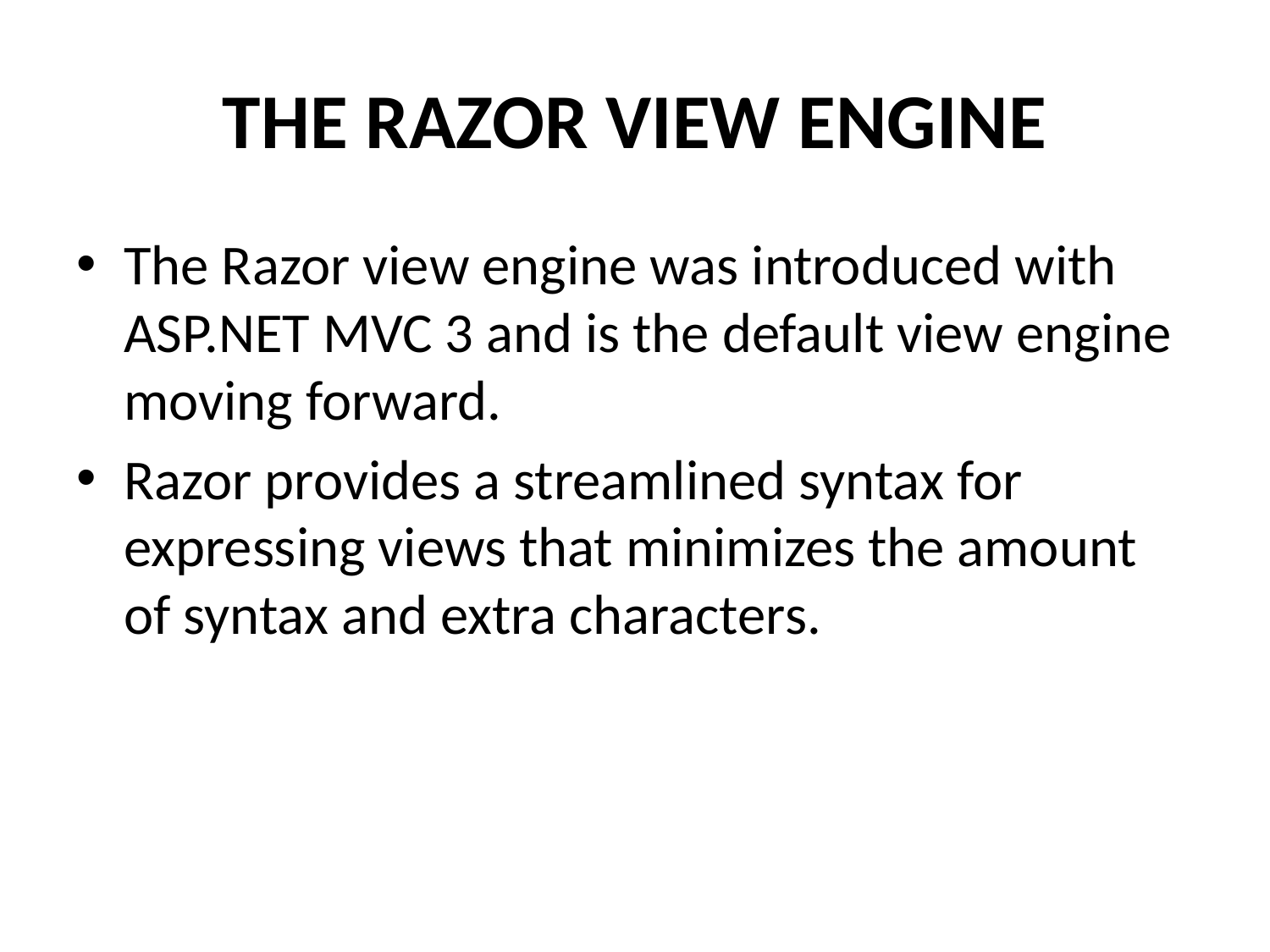

# THE RAZOR VIEW ENGINE
The Razor view engine was introduced with ASP.NET MVC 3 and is the default view engine moving forward.
Razor provides a streamlined syntax for expressing views that minimizes the amount of syntax and extra characters.